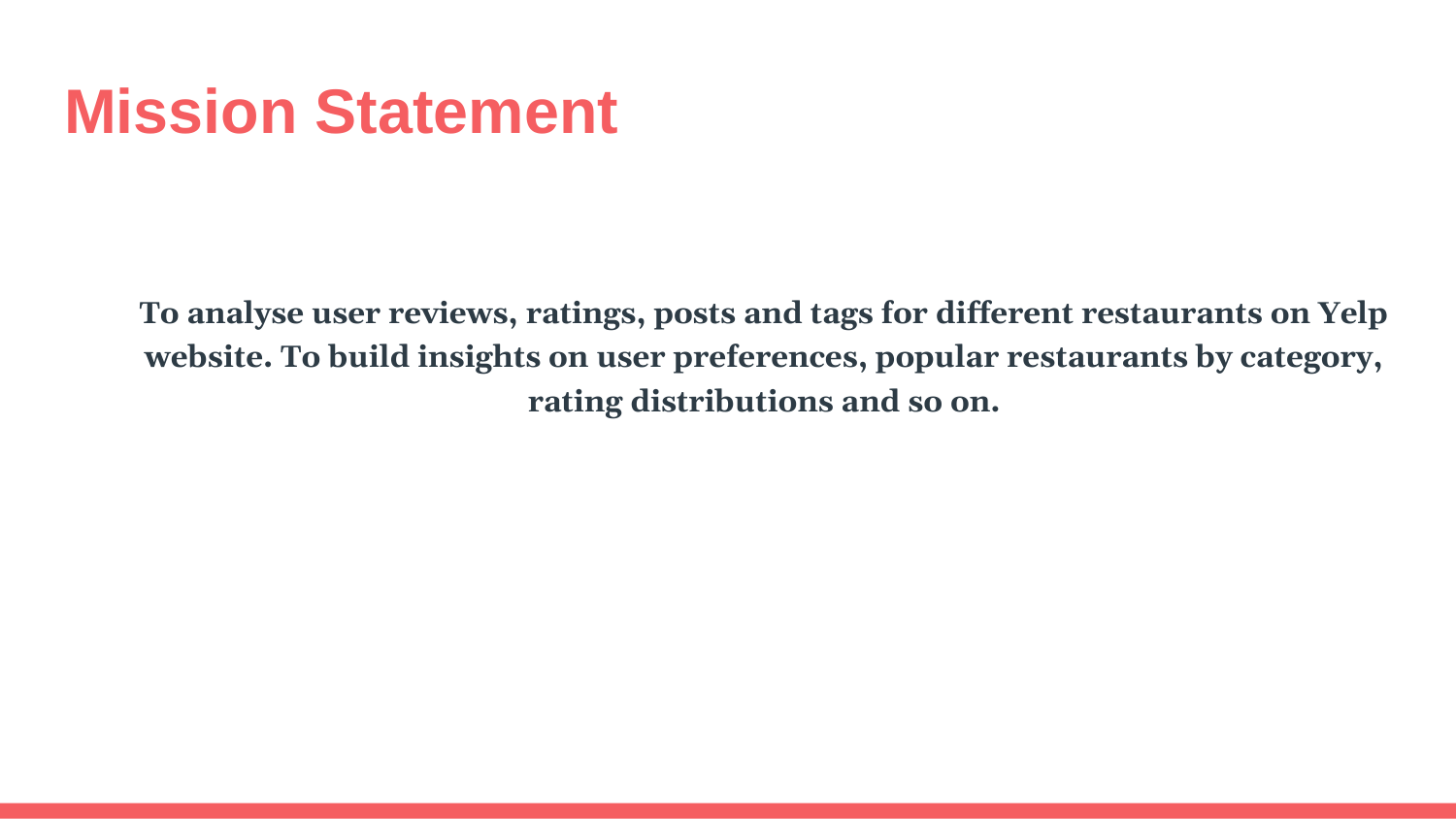

# Mission Statement
To analyse user reviews, ratings, posts and tags for different restaurants on Yelp website. To build insights on user preferences, popular restaurants by category, rating distributions and so on.